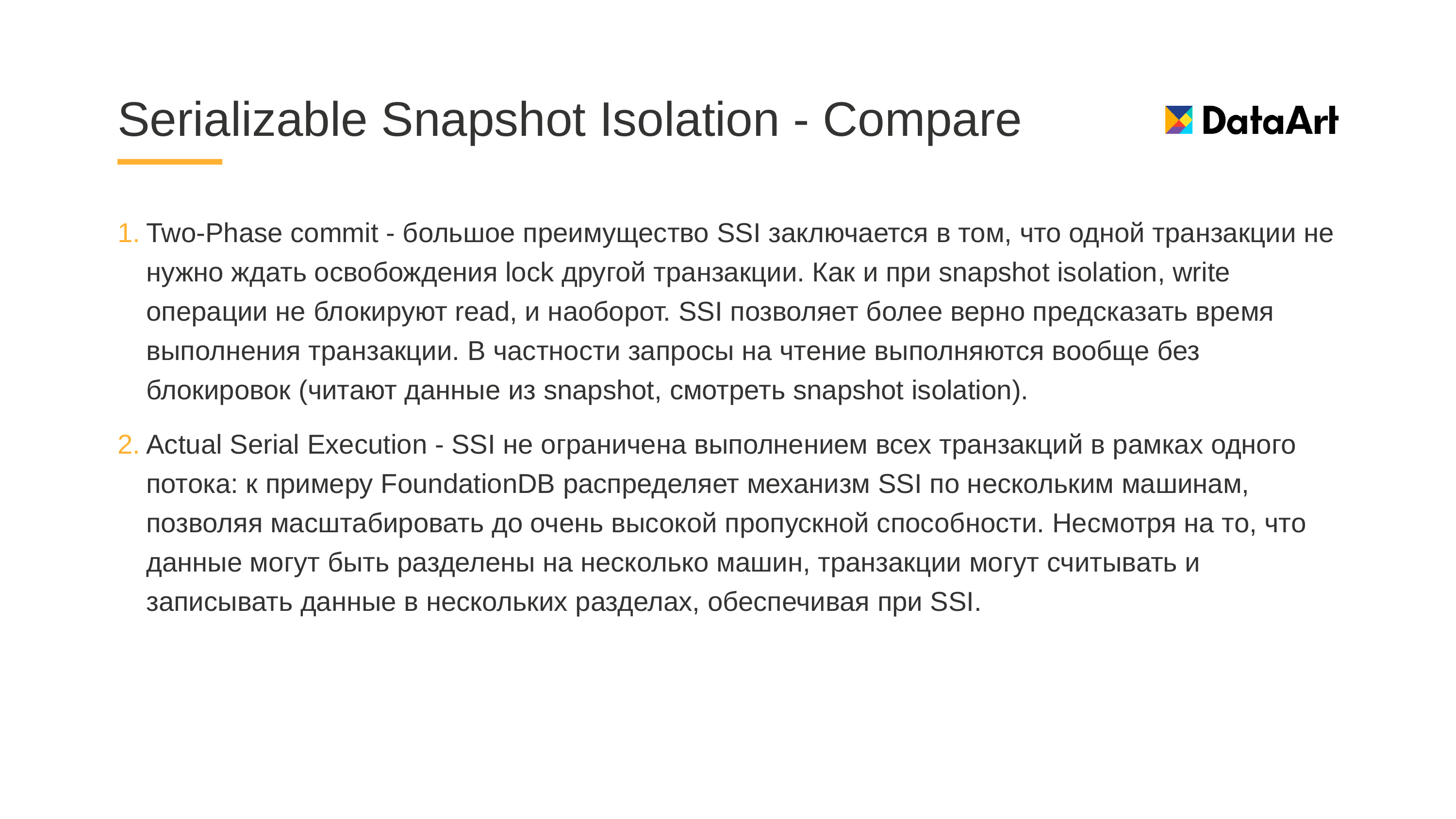

# Serializable Snapshot Isolation - Compare
Two-Phase commit - большое преимущество SSI заключается в том, что одной транзакции не нужно ждать освобождения lock другой транзакции. Как и при snapshot isolation, write операции не блокируют read, и наоборот. SSI позволяет более верно предсказать время выполнения транзакции. В частности запросы на чтение выполняются вообще без блокировок (читают данные из snapshot, смотреть snapshot isolation).
Actual Serial Execution - SSI не ограничена выполнением всех транзакций в рамках одного потока: к примеру FoundationDB распределяет механизм SSI по нескольким машинам, позволяя масштабировать до очень высокой пропускной способности. Несмотря на то, что данные могут быть разделены на несколько машин, транзакции могут считывать и записывать данные в нескольких разделах, обеспечивая при SSI.